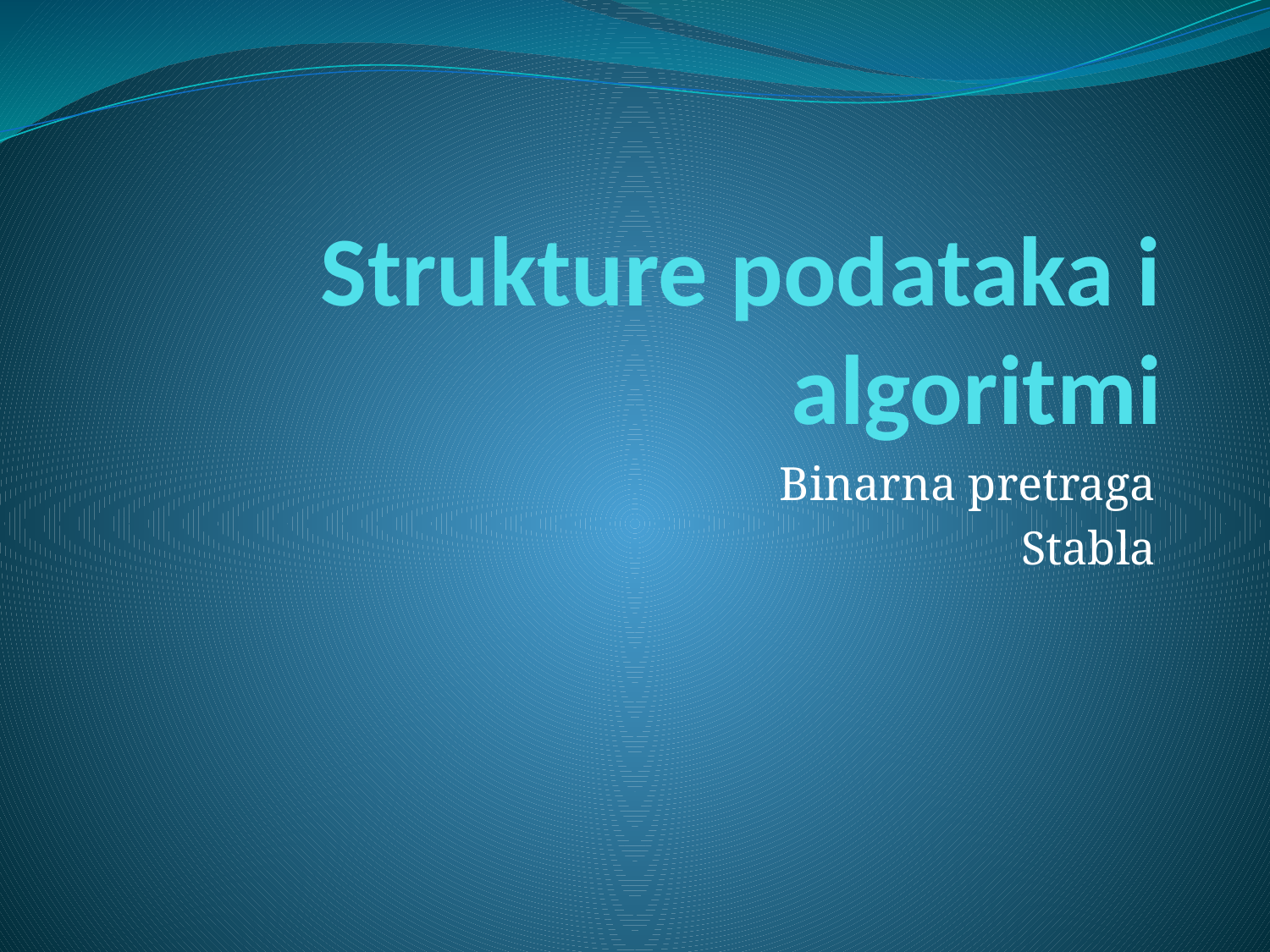

# Strukture podataka i algoritmi
Binarna pretraga
Stabla